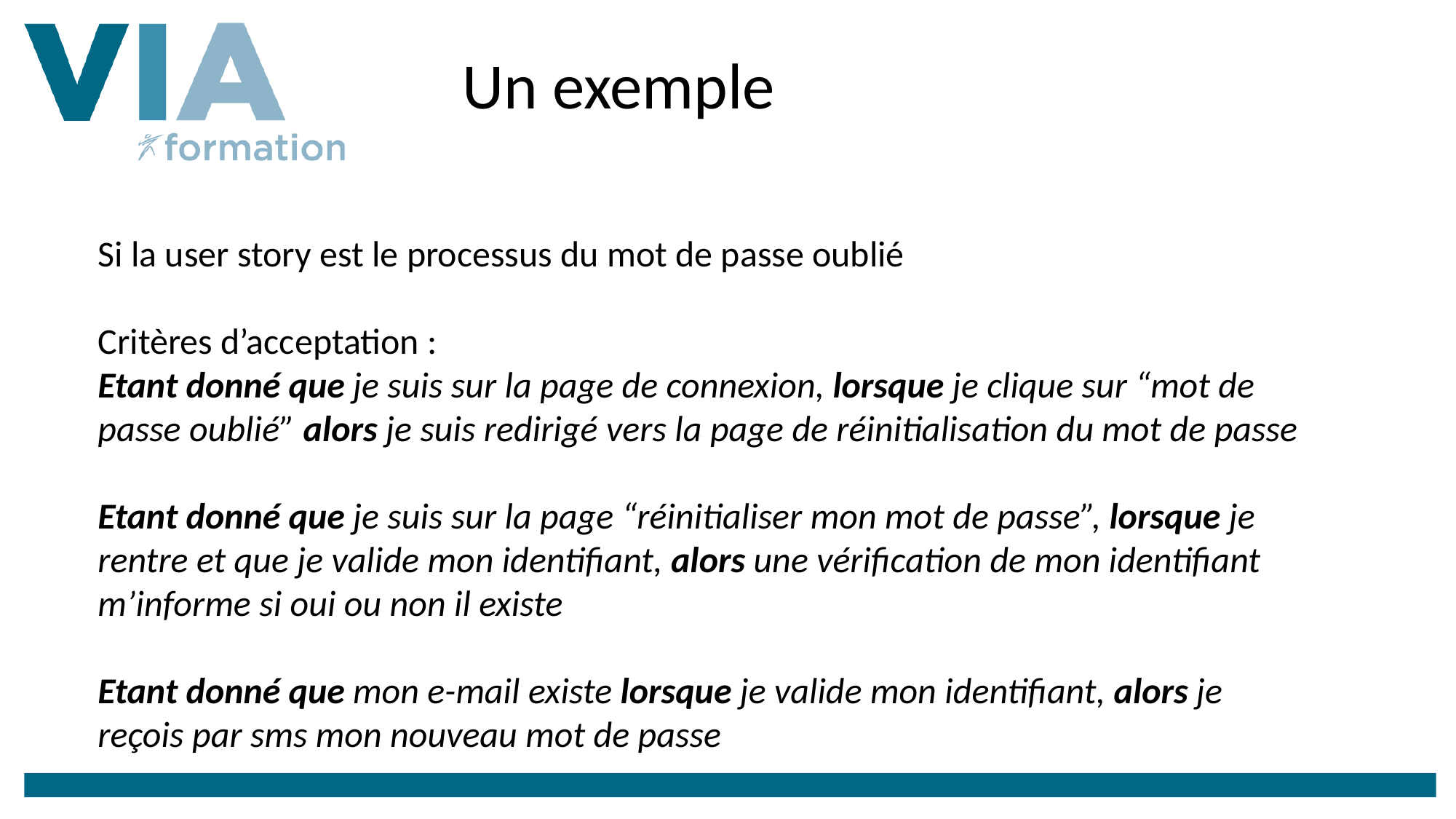

Un exemple
Si la user story est le processus du mot de passe oublié

Critères d’acceptation :
Etant donné que je suis sur la page de connexion, lorsque je clique sur “mot de passe oublié” alors je suis redirigé vers la page de réinitialisation du mot de passe

Etant donné que je suis sur la page “réinitialiser mon mot de passe”, lorsque je rentre et que je valide mon identifiant, alors une vérification de mon identifiant m’informe si oui ou non il existe

Etant donné que mon e-mail existe lorsque je valide mon identifiant, alors je reçois par sms mon nouveau mot de passe